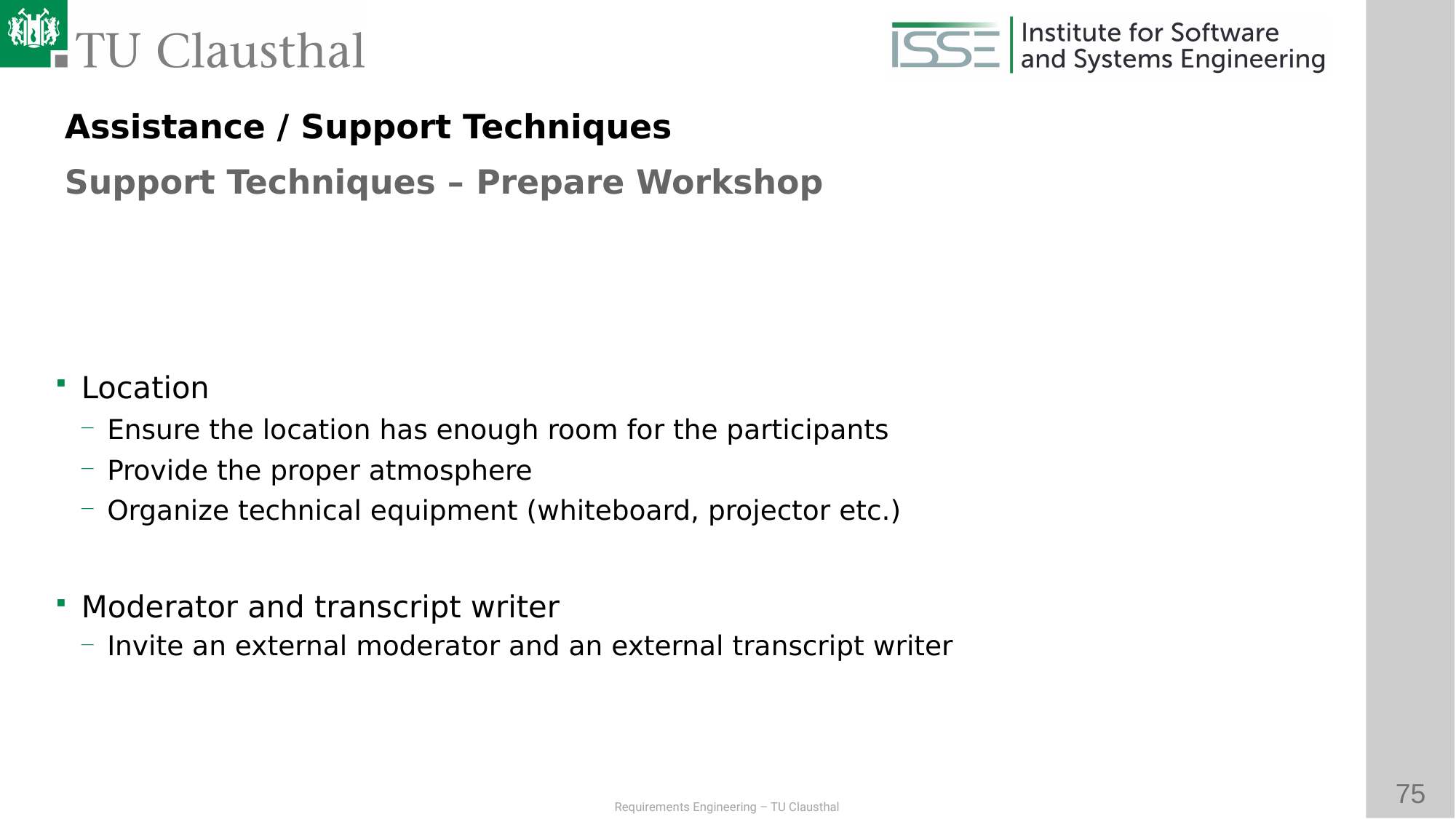

Assistance / Support Techniques
Support Techniques – Prepare Workshop
# Location
Ensure the location has enough room for the participants
Provide the proper atmosphere
Organize technical equipment (whiteboard, projector etc.)

Moderator and transcript writer
Invite an external moderator and an external transcript writer